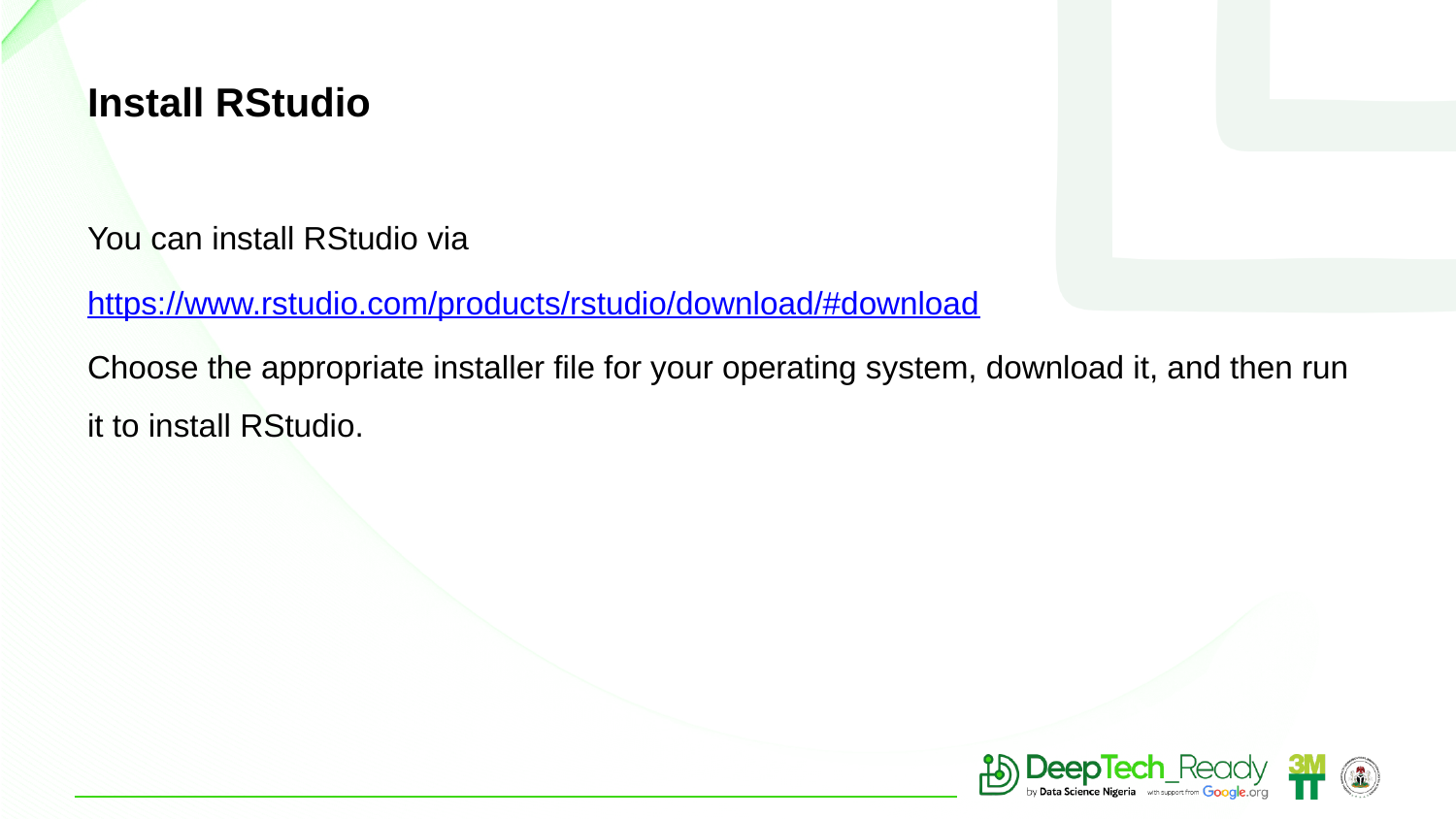

# Install RStudio
You can install RStudio via
https://www.rstudio.com/products/rstudio/download/#download
Choose the appropriate installer file for your operating system, download it, and then run it to install RStudio.